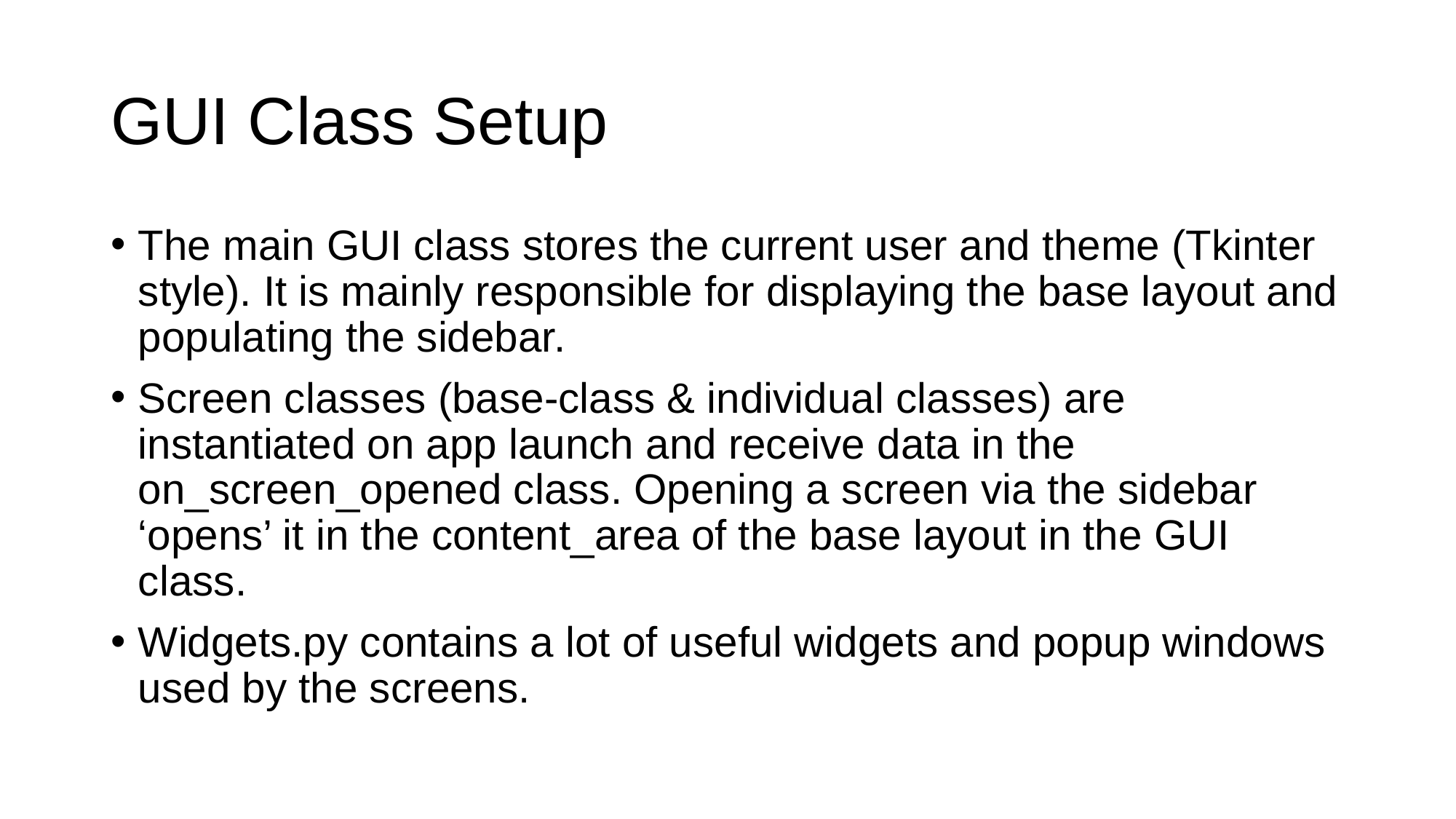

# GUI Class Setup
The main GUI class stores the current user and theme (Tkinter style). It is mainly responsible for displaying the base layout and populating the sidebar.
Screen classes (base-class & individual classes) are instantiated on app launch and receive data in the on_screen_opened class. Opening a screen via the sidebar ‘opens’ it in the content_area of the base layout in the GUI class.
Widgets.py contains a lot of useful widgets and popup windows used by the screens.